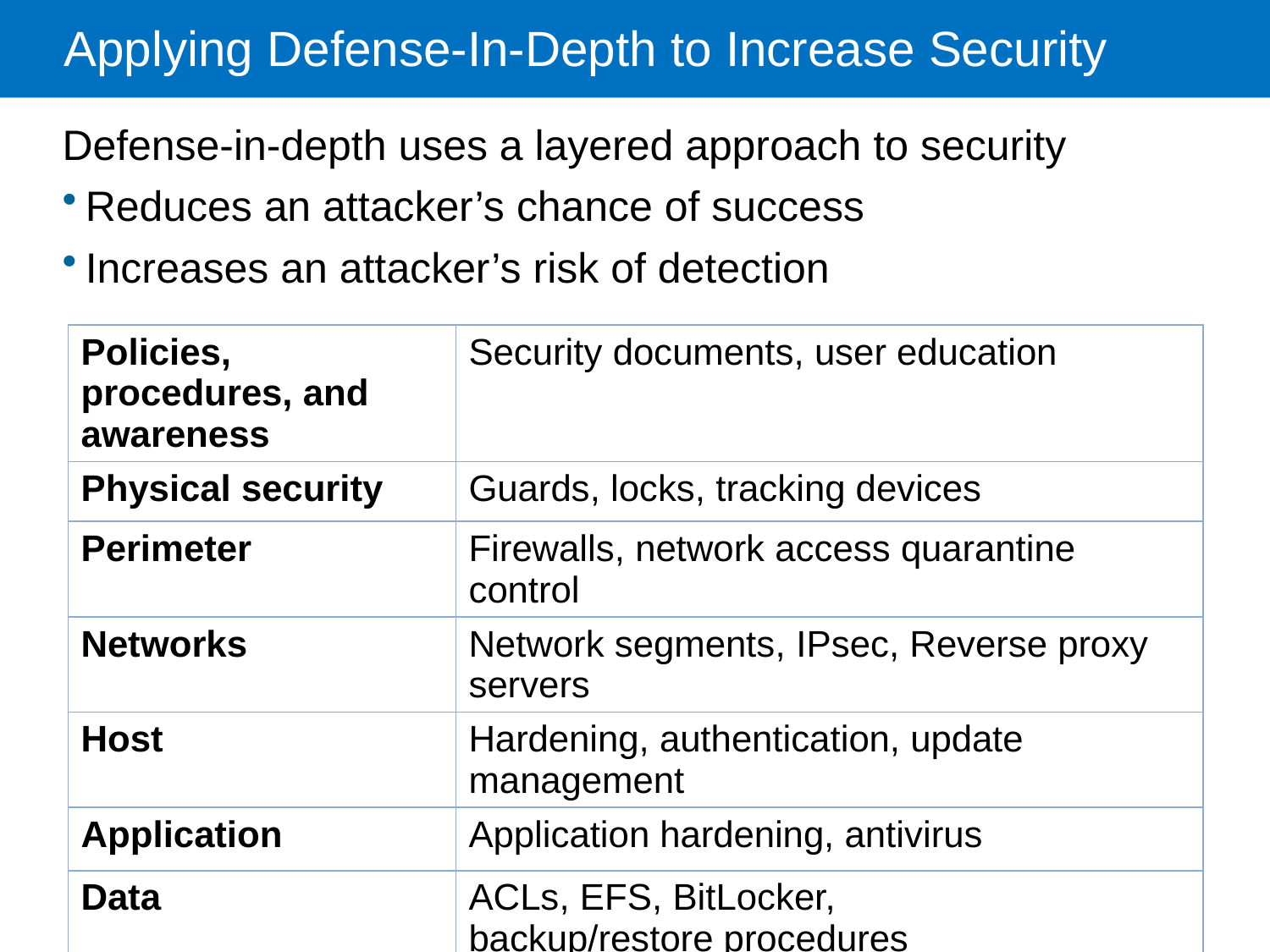

# Applying Defense-In-Depth to Increase Security
Defense-in-depth uses a layered approach to security
Reduces an attacker’s chance of success
Increases an attacker’s risk of detection

| Policies, procedures, and awareness | Security documents, user education |
| --- | --- |
| Physical security | Guards, locks, tracking devices |
| Perimeter | Firewalls, network access quarantine control |
| Networks | Network segments, IPsec, Reverse proxy servers |
| Host | Hardening, authentication, update management |
| Application | Application hardening, antivirus |
| Data | ACLs, EFS, BitLocker, backup/restore procedures |